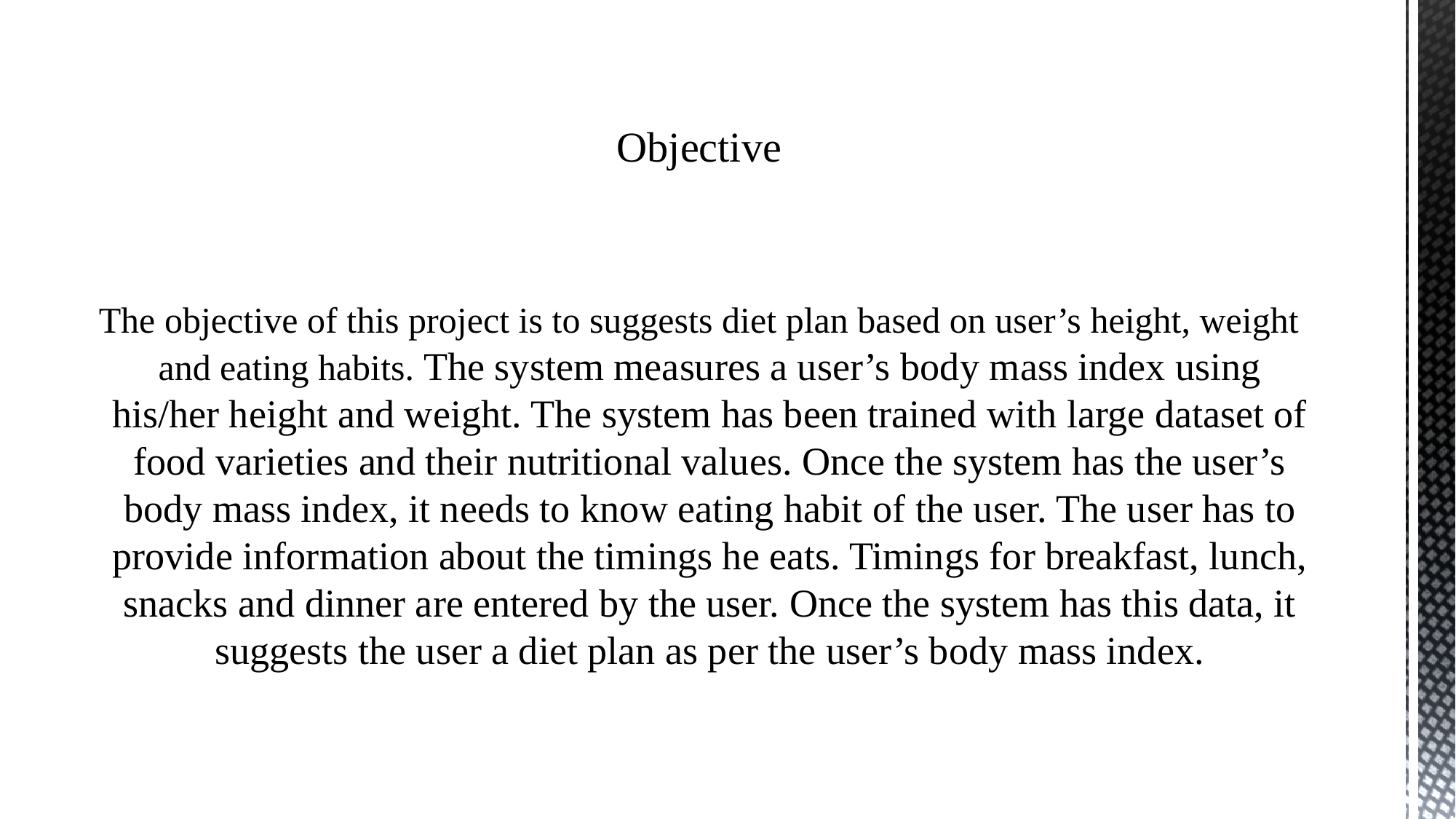

Objective

The objective of this project is to suggests diet plan based on user’s height, weight and eating habits. The system measures a user’s body mass index using his/her height and weight. The system has been trained with large dataset of food varieties and their nutritional values. Once the system has the user’s body mass index, it needs to know eating habit of the user. The user has to provide information about the timings he eats. Timings for breakfast, lunch, snacks and dinner are entered by the user. Once the system has this data, it suggests the user a diet plan as per the user’s body mass index.